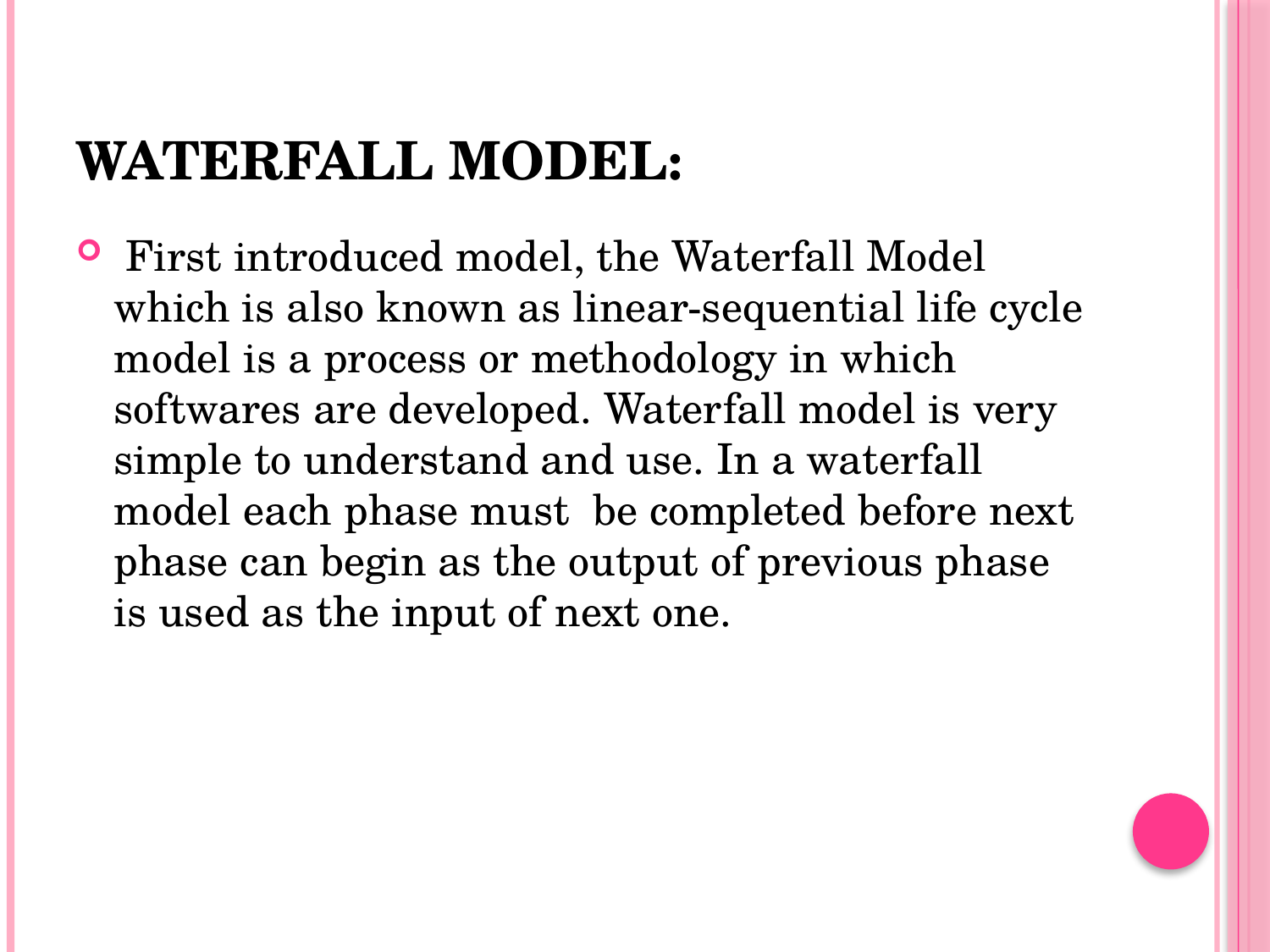

# Waterfall Model:
 First introduced model, the Waterfall Model which is also known as linear-sequential life cycle model is a process or methodology in which softwares are developed. Waterfall model is very simple to understand and use. In a waterfall model each phase must  be completed before next phase can begin as the output of previous phase is used as the input of next one.